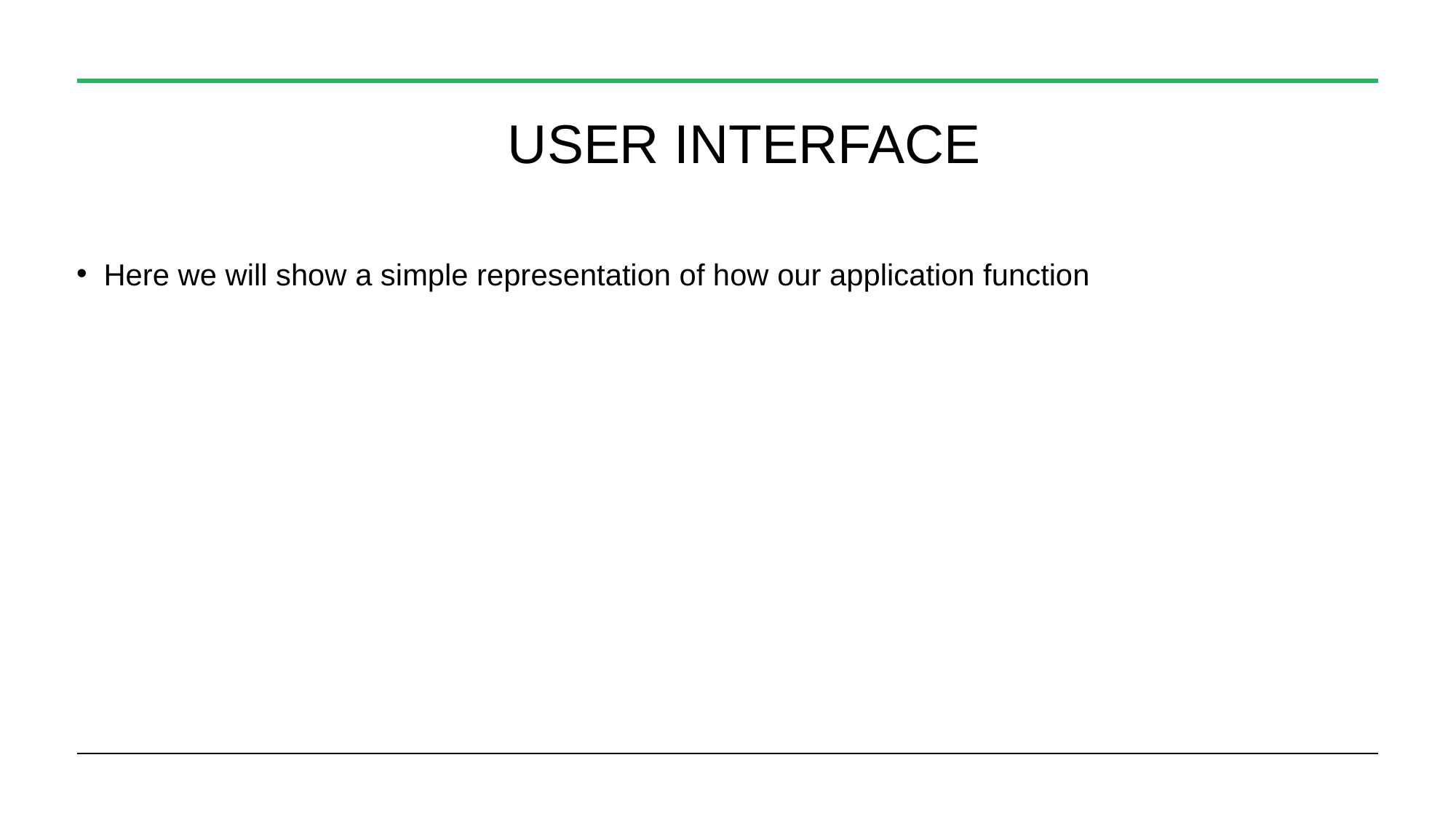

# USER INTERFACE
Here we will show a simple representation of how our application function